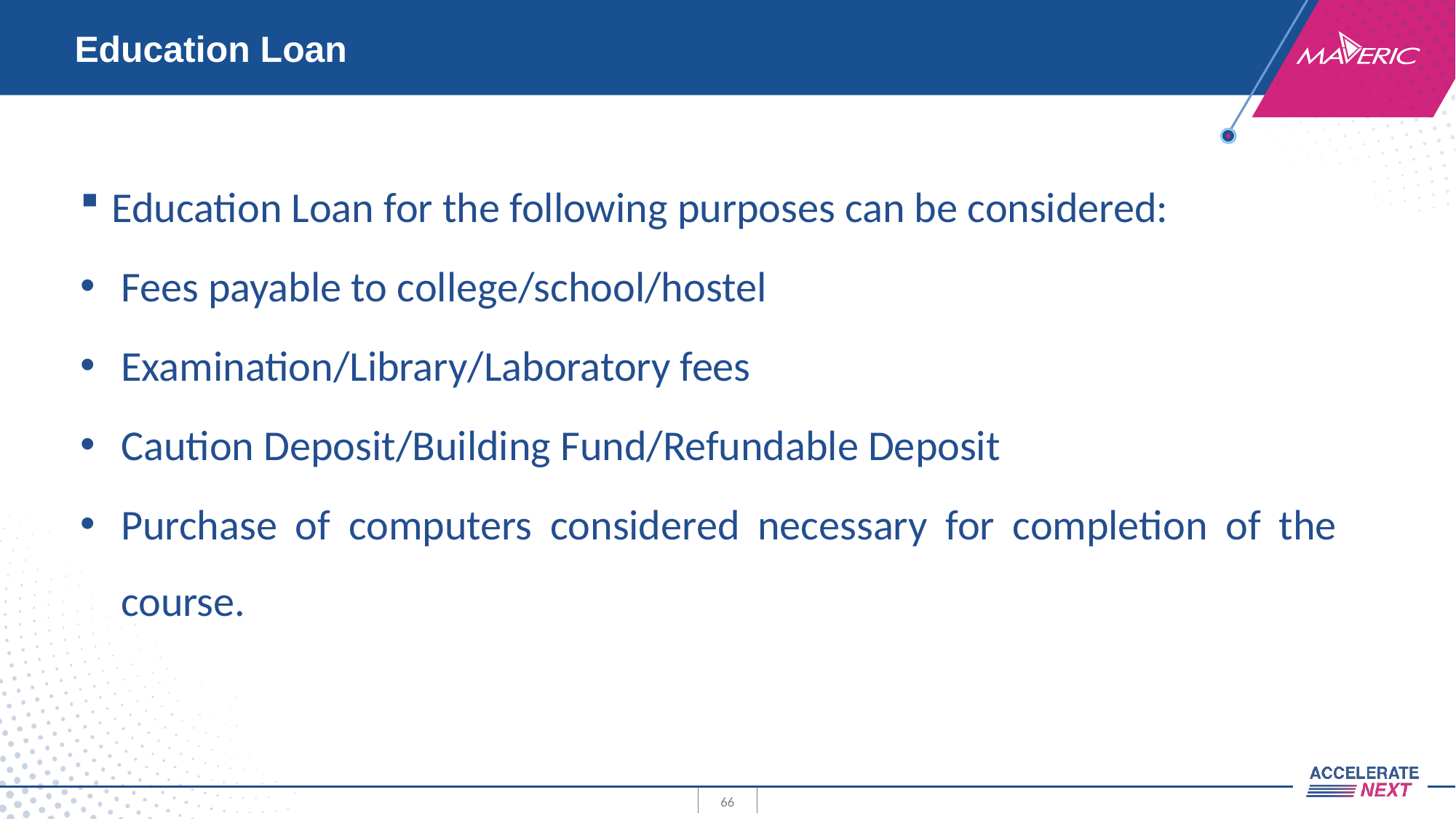

# Education Loan
Education Loan for the following purposes can be considered:
Fees payable to college/school/hostel
Examination/Library/Laboratory fees
Caution Deposit/Building Fund/Refundable Deposit
Purchase of computers considered necessary for completion of the course.

66